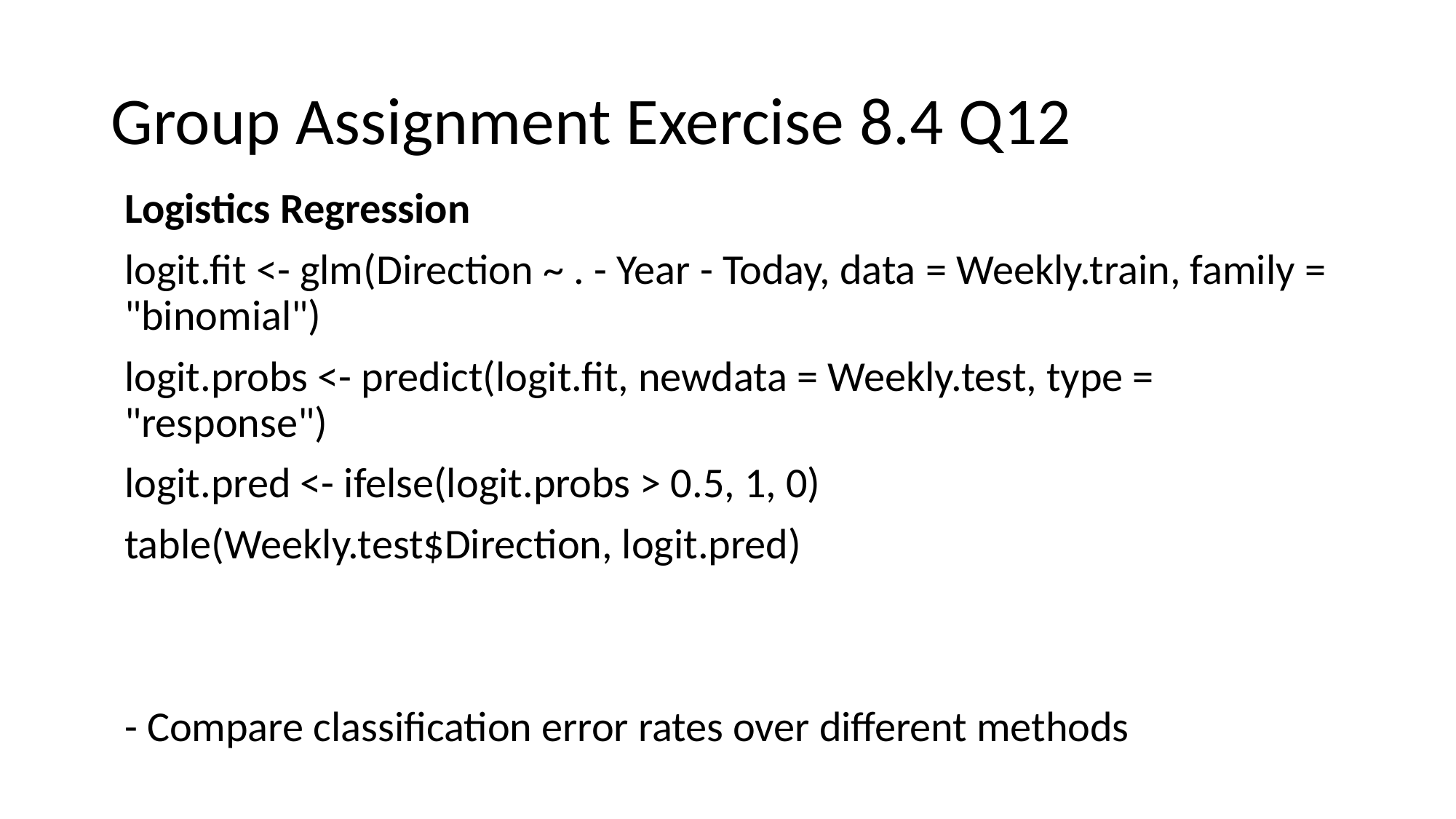

# Group Assignment Exercise 8.4 Q12
Logistics Regression
logit.fit <- glm(Direction ~ . - Year - Today, data = Weekly.train, family = "binomial")
logit.probs <- predict(logit.fit, newdata = Weekly.test, type = "response")
logit.pred <- ifelse(logit.probs > 0.5, 1, 0)
table(Weekly.test$Direction, logit.pred)

- Compare classification error rates over different methods